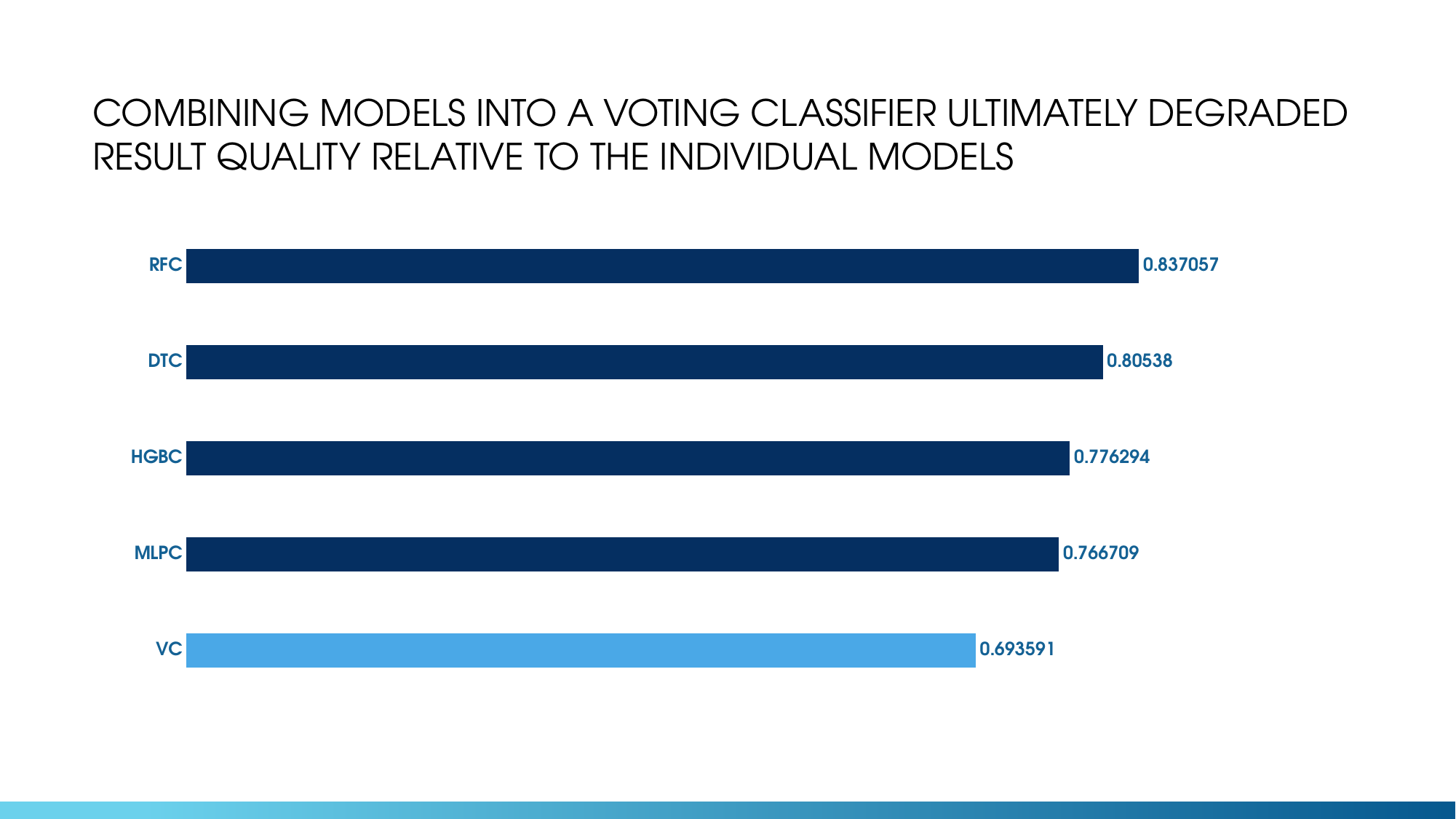

# COMBINING MODELS INTO A VOTING CLASSIFIER ULTIMATELY DEGRADED RESULT QUALITY RELATIVE TO THE INDIVIDUAL MODELS

### Chart:

| Category | Series 1 |
|---|---|
| RFC | 0.837057 |
| DTC | 0.80538 |
| HGBC | 0.776294 |
| MLPC | 0.766709 |
| VC | 0.693591 |